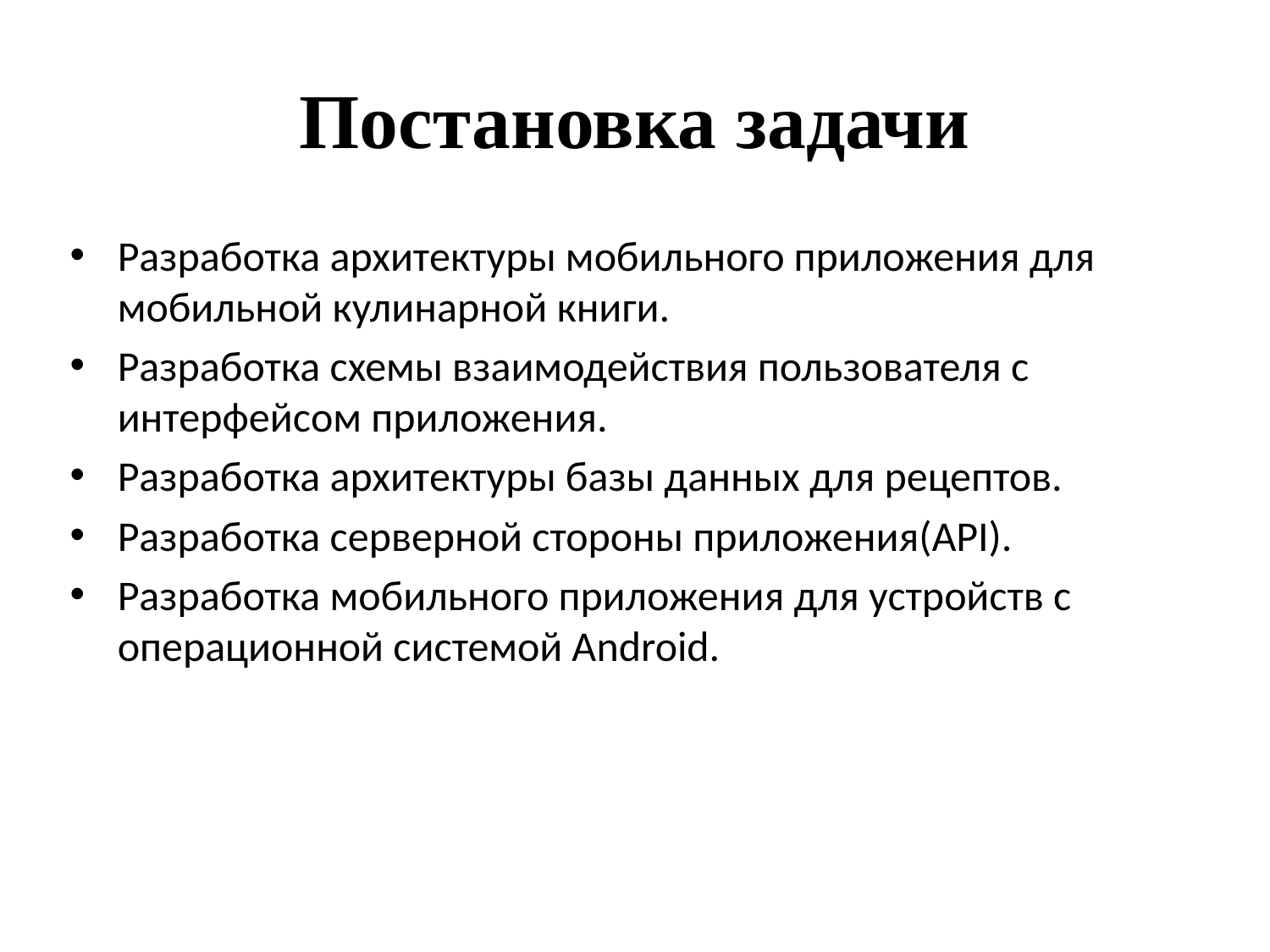

# Постановка задачи
Разработка архитектуры мобильного приложения для мобильной кулинарной книги.
Разработка схемы взаимодействия пользователя с интерфейсом приложения.
Разработка архитектуры базы данных для рецептов.
Разработка серверной стороны приложения(API).
Разработка мобильного приложения для устройств с операционной системой Android.
4